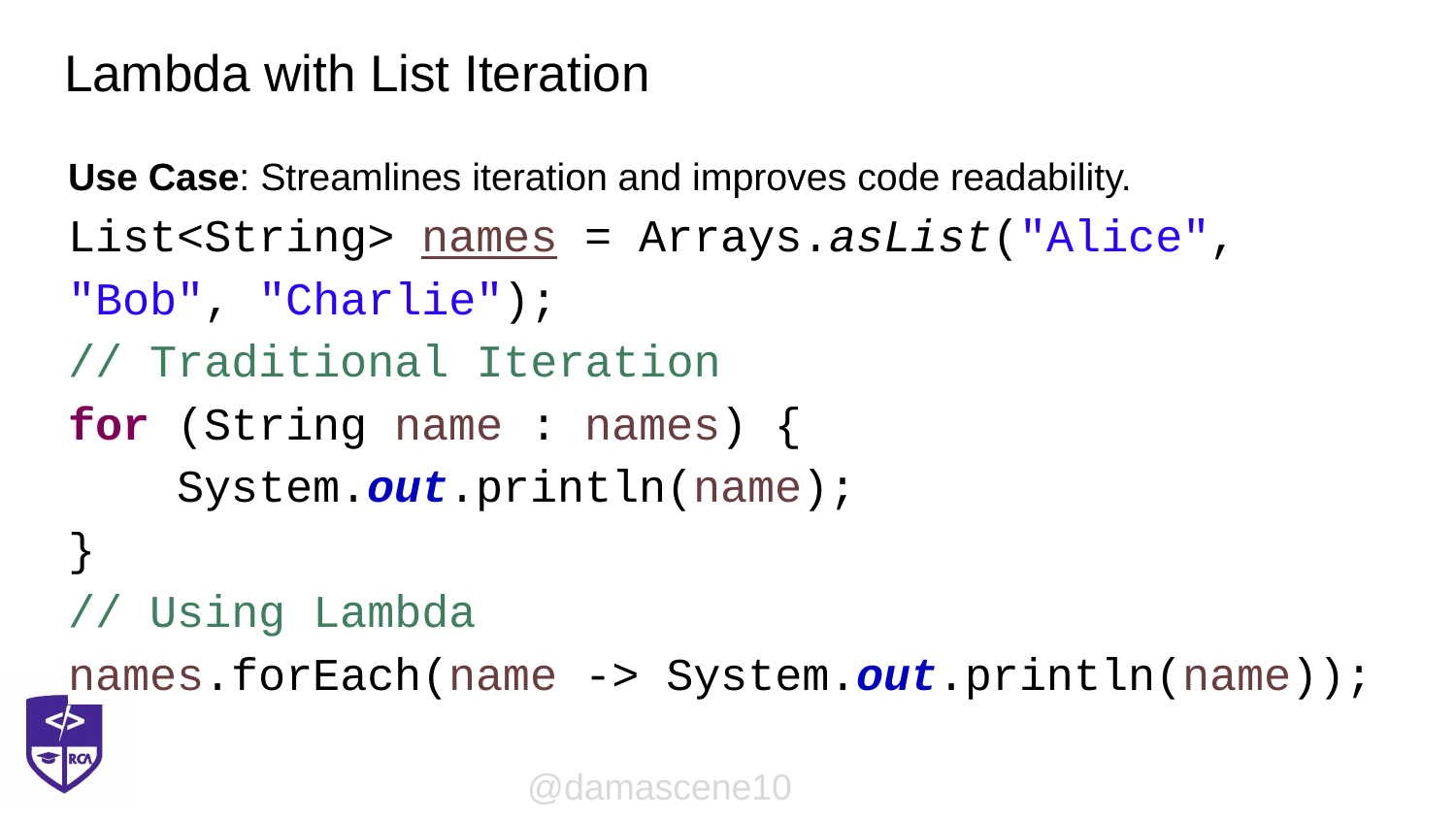

# Lambda with List Iteration
Use Case: Streamlines iteration and improves code readability.
List<String> names = Arrays.asList("Alice", "Bob", "Charlie");
		// Traditional Iteration
		for (String name : names) {
		    System.out.println(name);
		}
		// Using Lambda
		names.forEach(name -> System.out.println(name));